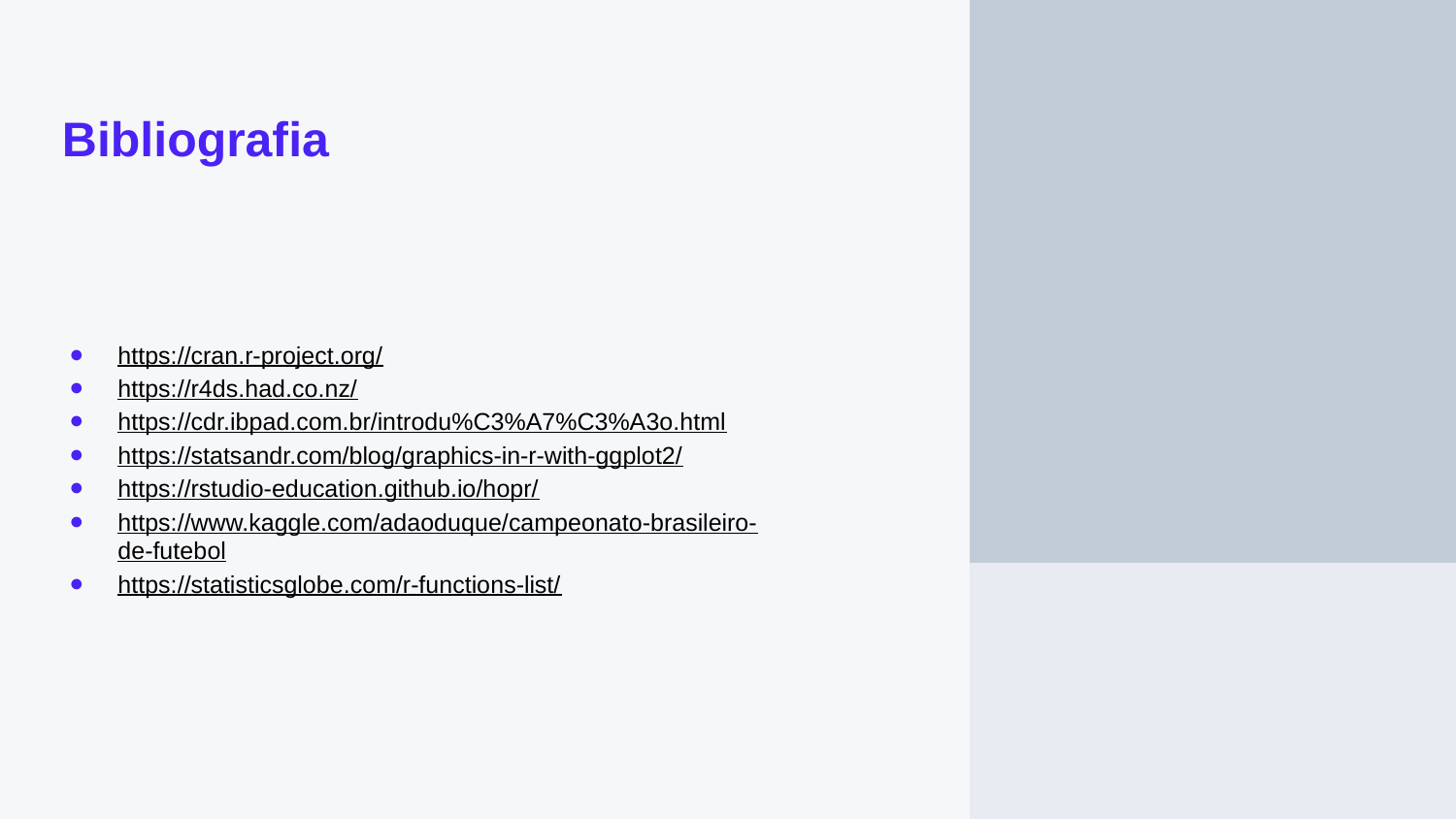

# Bibliografia
https://cran.r-project.org/
https://r4ds.had.co.nz/
https://cdr.ibpad.com.br/introdu%C3%A7%C3%A3o.html
https://statsandr.com/blog/graphics-in-r-with-ggplot2/
https://rstudio-education.github.io/hopr/
https://www.kaggle.com/adaoduque/campeonato-brasileiro-de-futebol
https://statisticsglobe.com/r-functions-list/